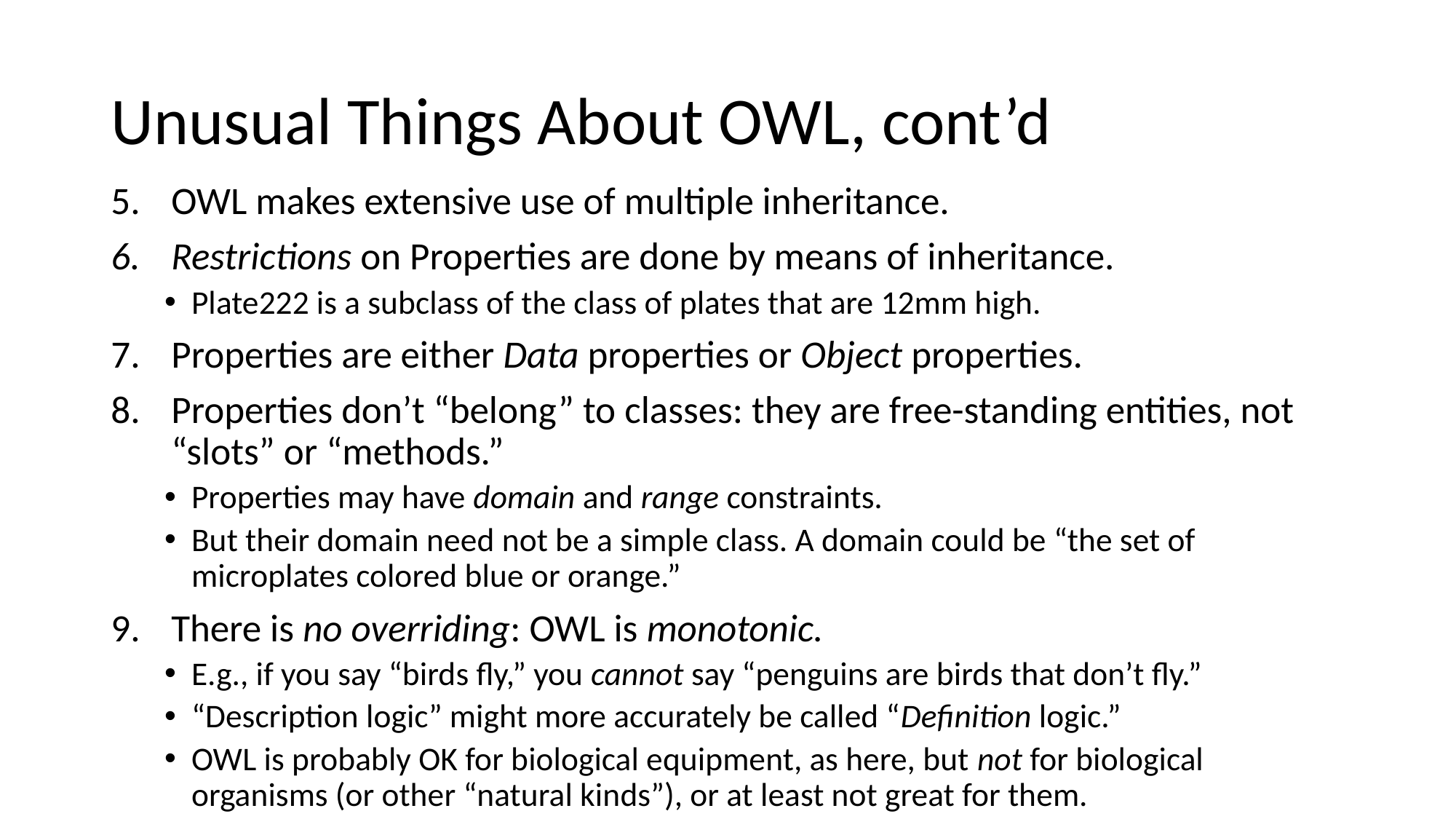

# Unusual Things About OWL, cont’d
OWL makes extensive use of multiple inheritance.
Restrictions on Properties are done by means of inheritance.
Plate222 is a subclass of the class of plates that are 12mm high.
Properties are either Data properties or Object properties.
Properties don’t “belong” to classes: they are free-standing entities, not “slots” or “methods.”
Properties may have domain and range constraints.
But their domain need not be a simple class. A domain could be “the set of microplates colored blue or orange.”
There is no overriding: OWL is monotonic.
E.g., if you say “birds fly,” you cannot say “penguins are birds that don’t fly.”
“Description logic” might more accurately be called “Definition logic.”
OWL is probably OK for biological equipment, as here, but not for biological organisms (or other “natural kinds”), or at least not great for them.